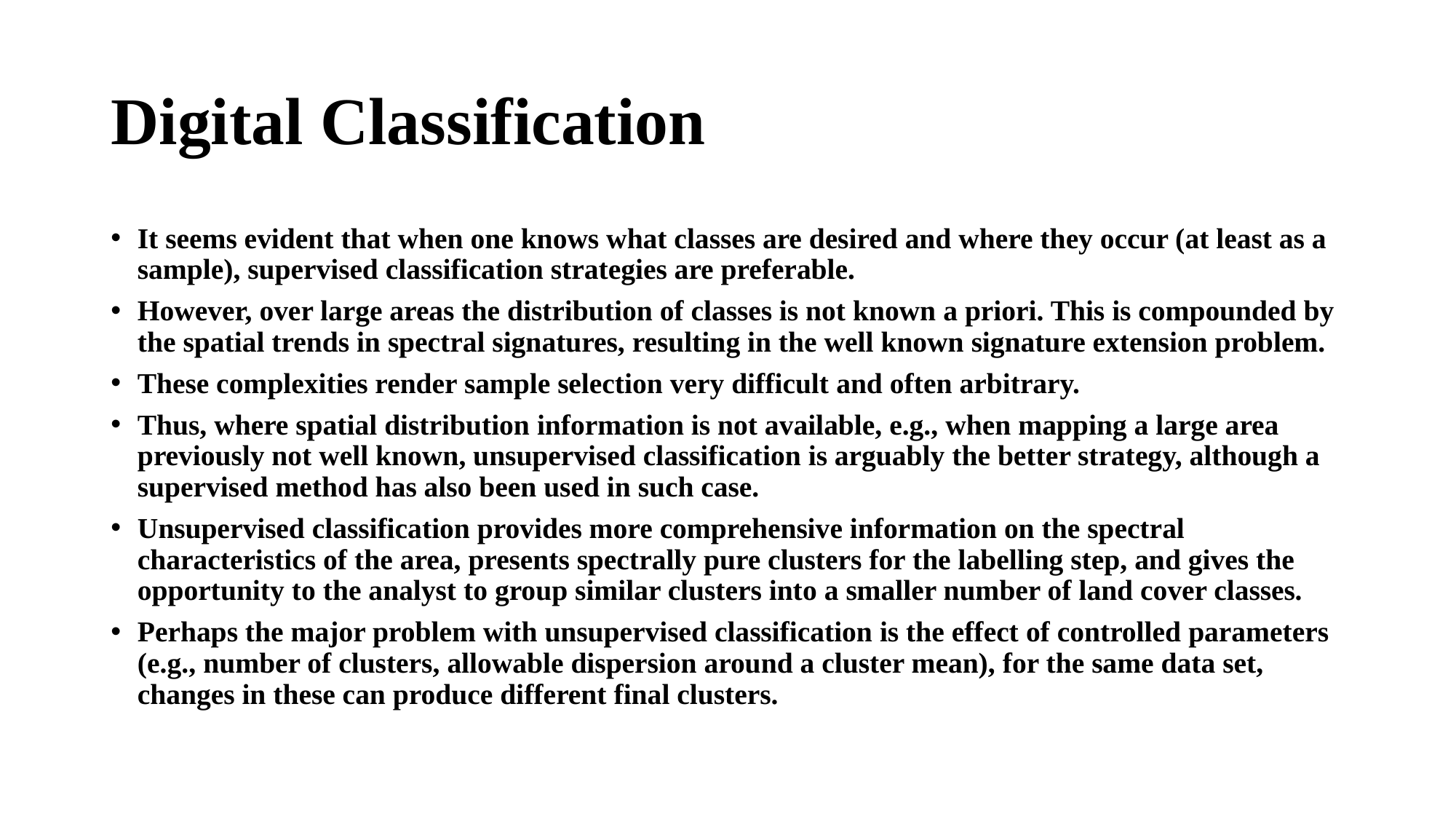

# Digital Classification
It seems evident that when one knows what classes are desired and where they occur (at least as a sample), supervised classification strategies are preferable.
However, over large areas the distribution of classes is not known a priori. This is compounded by the spatial trends in spectral signatures, resulting in the well known signature extension problem.
These complexities render sample selection very difficult and often arbitrary.
Thus, where spatial distribution information is not available, e.g., when mapping a large area previously not well known, unsupervised classification is arguably the better strategy, although a supervised method has also been used in such case.
Unsupervised classification provides more comprehensive information on the spectral characteristics of the area, presents spectrally pure clusters for the labelling step, and gives the opportunity to the analyst to group similar clusters into a smaller number of land cover classes.
Perhaps the major problem with unsupervised classification is the effect of controlled parameters (e.g., number of clusters, allowable dispersion around a cluster mean), for the same data set, changes in these can produce different final clusters.